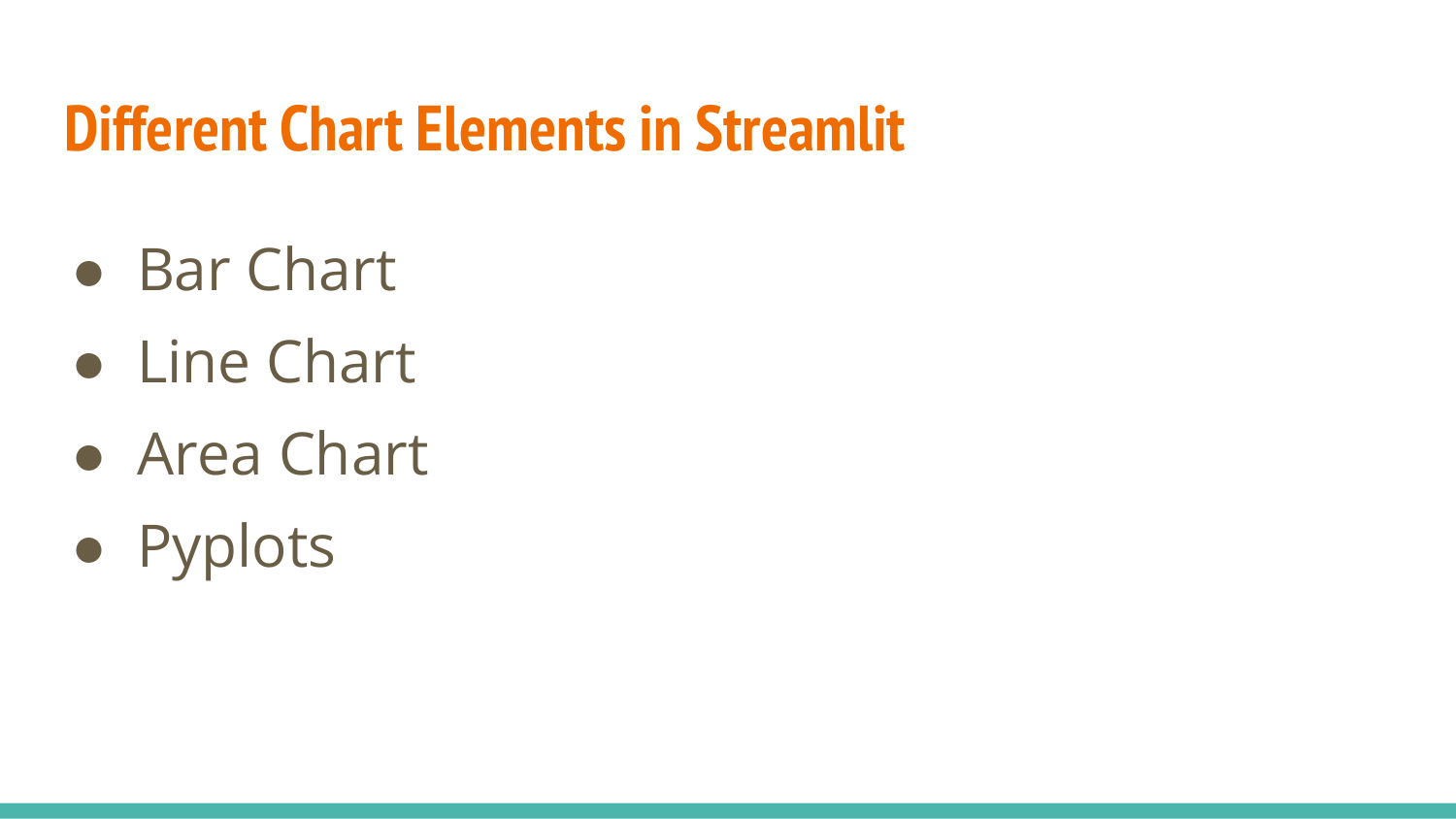

# Different Chart Elements in Streamlit
Bar Chart
Line Chart
Area Chart
Pyplots